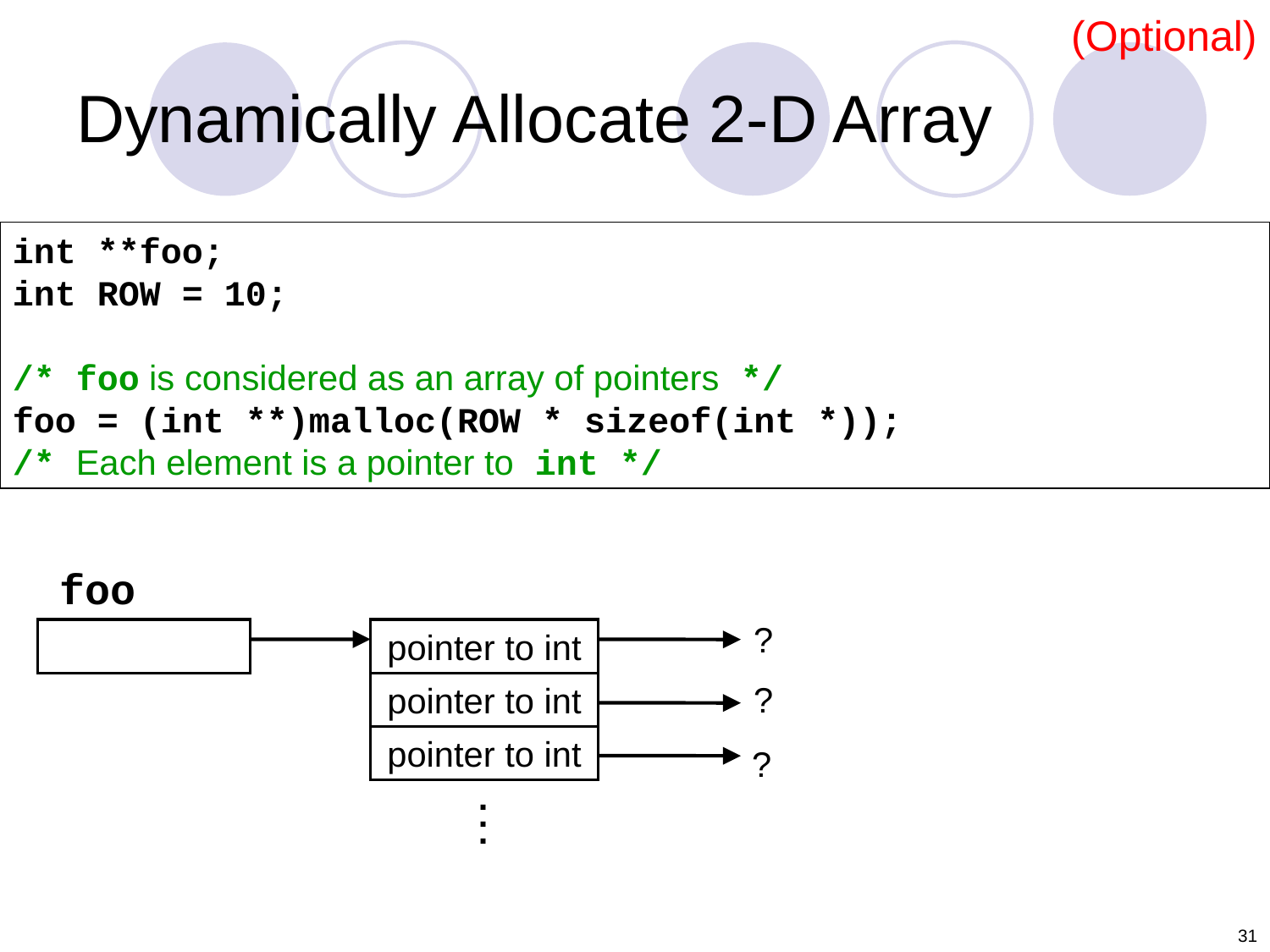

(Optional)
# Dynamically Allocate 2-D Array
int **foo;
int ROW = 10;

/* foo is considered as an array of pointers */
foo = (int **)malloc(ROW * sizeof(int *));
/* Each element is a pointer to int */
foo
?

pointer to int

?
pointer to int

pointer to int
?

.
.
.
31